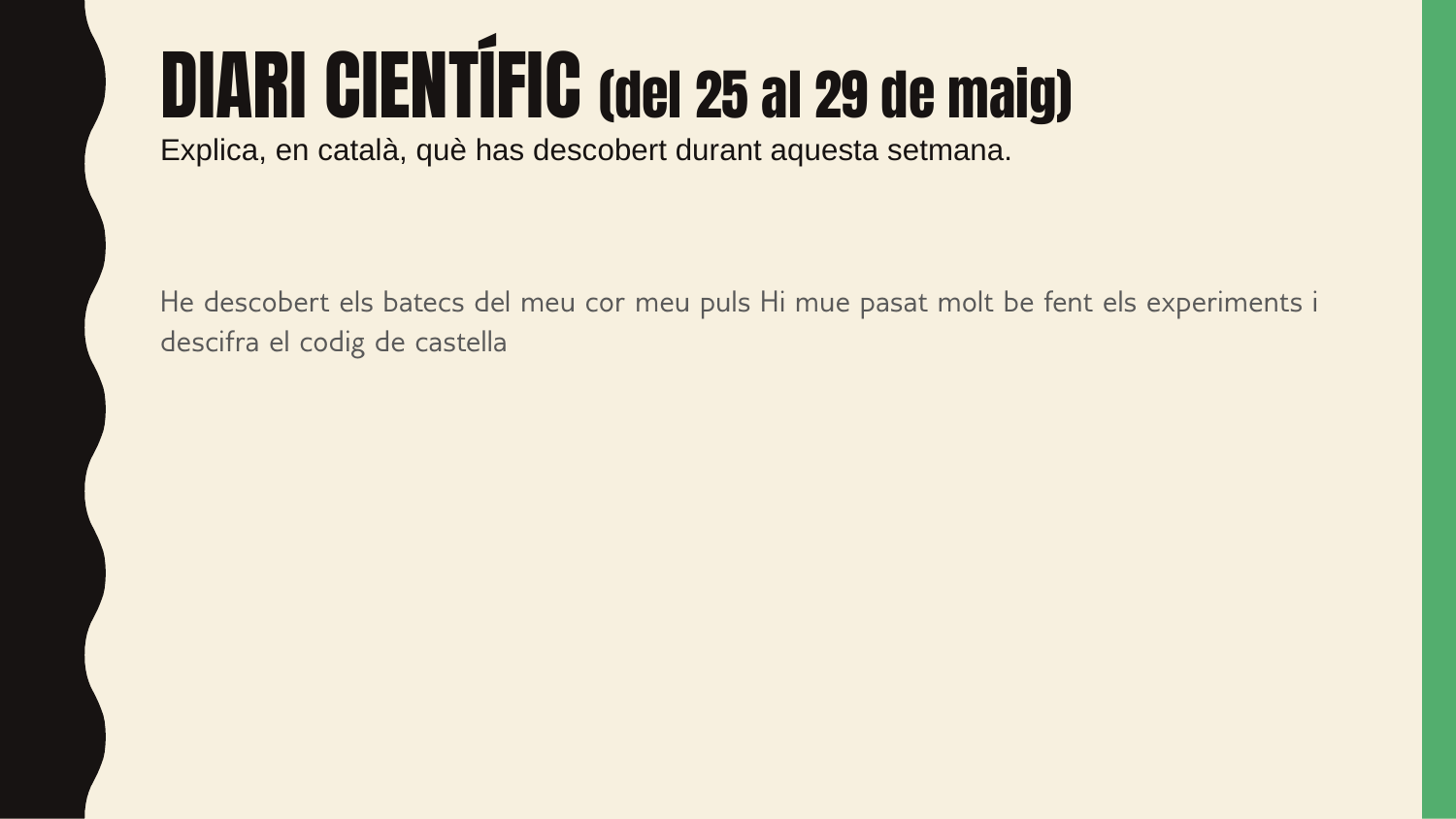

# DIARI CIENTÍFIC (del 25 al 29 de maig) Explica, en català, què has descobert durant aquesta setmana.
He descobert els batecs del meu cor meu puls Hi mue pasat molt be fent els experiments i descifra el codig de castella